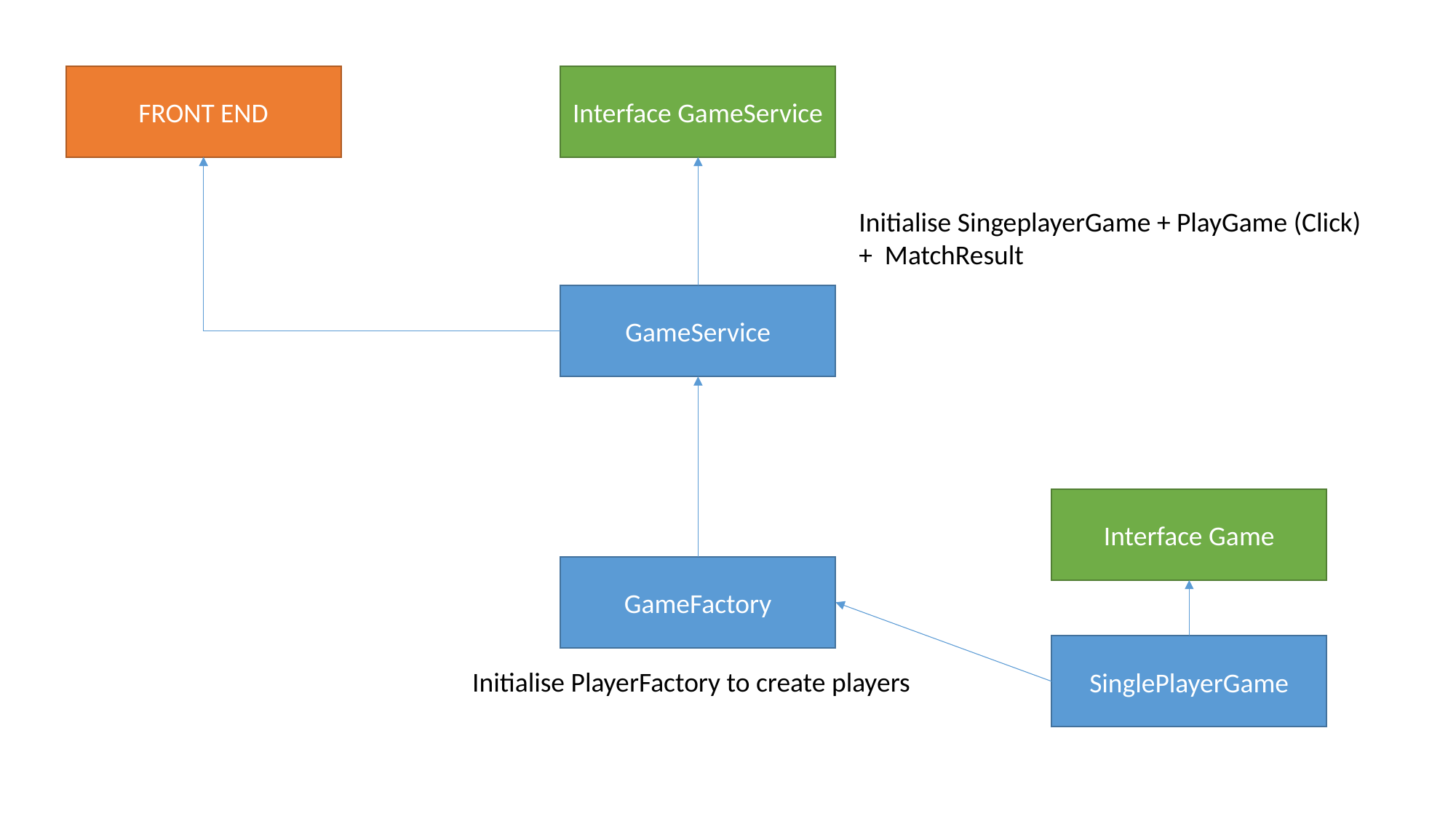

FRONT END
Interface GameService
Initialise SingeplayerGame + PlayGame (Click) +  MatchResult
GameService
Interface Game
GameFactory
SinglePlayerGame
Initialise PlayerFactory to create players